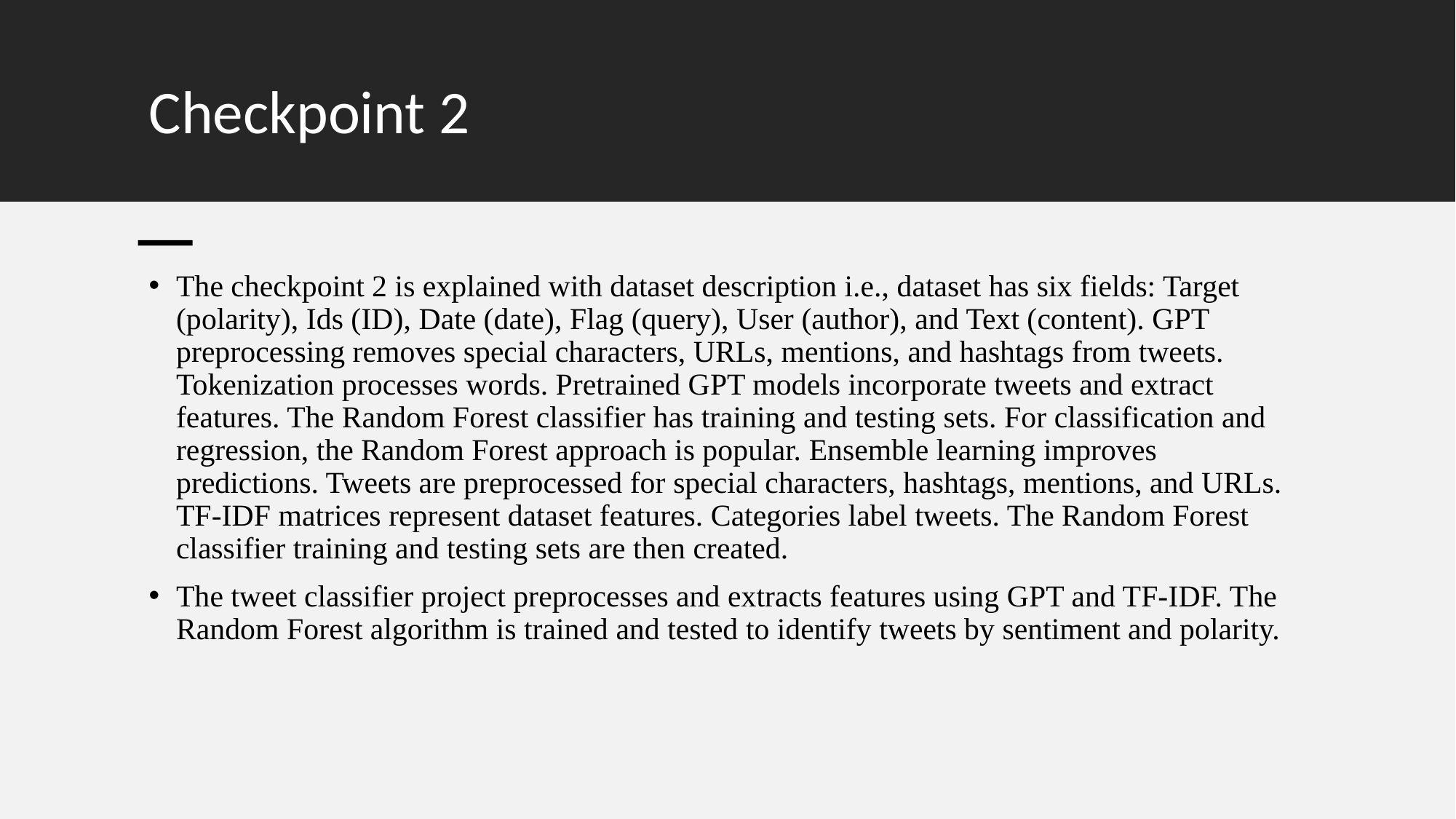

# Checkpoint 2

The checkpoint 2 is explained with dataset description i.e., dataset has six fields: Target (polarity), Ids (ID), Date (date), Flag (query), User (author), and Text (content). GPT preprocessing removes special characters, URLs, mentions, and hashtags from tweets. Tokenization processes words. Pretrained GPT models incorporate tweets and extract features. The Random Forest classifier has training and testing sets. For classification and regression, the Random Forest approach is popular. Ensemble learning improves predictions. Tweets are preprocessed for special characters, hashtags, mentions, and URLs. TF-IDF matrices represent dataset features. Categories label tweets. The Random Forest classifier training and testing sets are then created.
The tweet classifier project preprocesses and extracts features using GPT and TF-IDF. The Random Forest algorithm is trained and tested to identify tweets by sentiment and polarity.